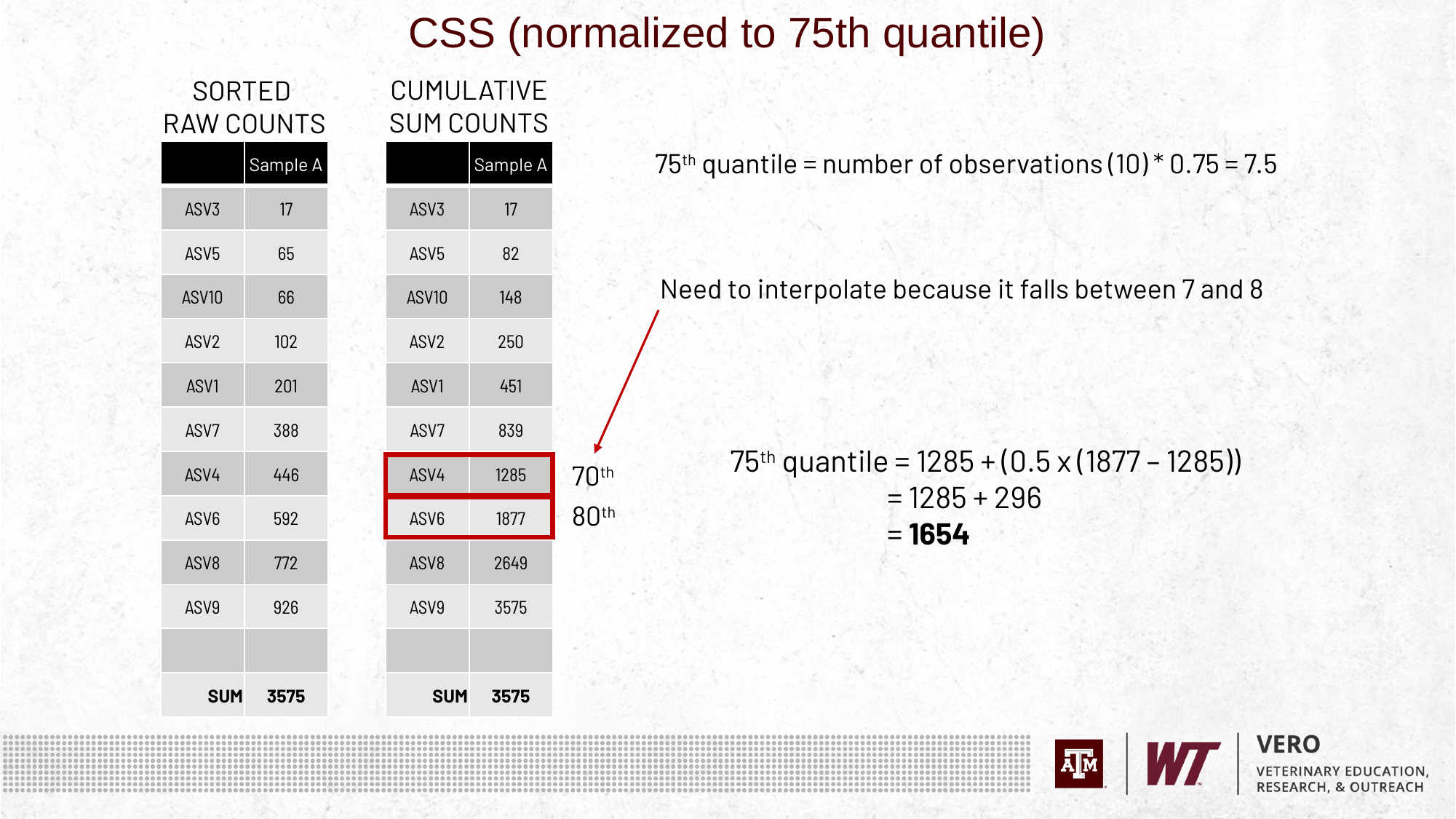

CSS (normalized to 75th quantile)
CUMULATIVE
SUM COUNTS
SORTED
RAW COUNTS
|  | Sample A |
| --- | --- |
| ASV3 | 17 |
| ASV5 | 65 |
| ASV10 | 66 |
| ASV2 | 102 |
| ASV1 | 201 |
| ASV7 | 388 |
| ASV4 | 446 |
| ASV6 | 592 |
| ASV8 | 772 |
| ASV9 | 926 |
|  |  |
| SUM | 3575 |
|  | Sample A |
| --- | --- |
| ASV3 | 17 |
| ASV5 | 82 |
| ASV10 | 148 |
| ASV2 | 250 |
| ASV1 | 451 |
| ASV7 | 839 |
| ASV4 | 1285 |
| ASV6 | 1877 |
| ASV8 | 2649 |
| ASV9 | 3575 |
|  |  |
| SUM | 3575 |
75th quantile = number of observations (10) * 0.75 = 7.5
Need to interpolate because it falls between 7 and 8
75th quantile = 1285 + (0.5 x (1877 – 1285))
	        = 1285 + 296
	        = 1654
70th

80th